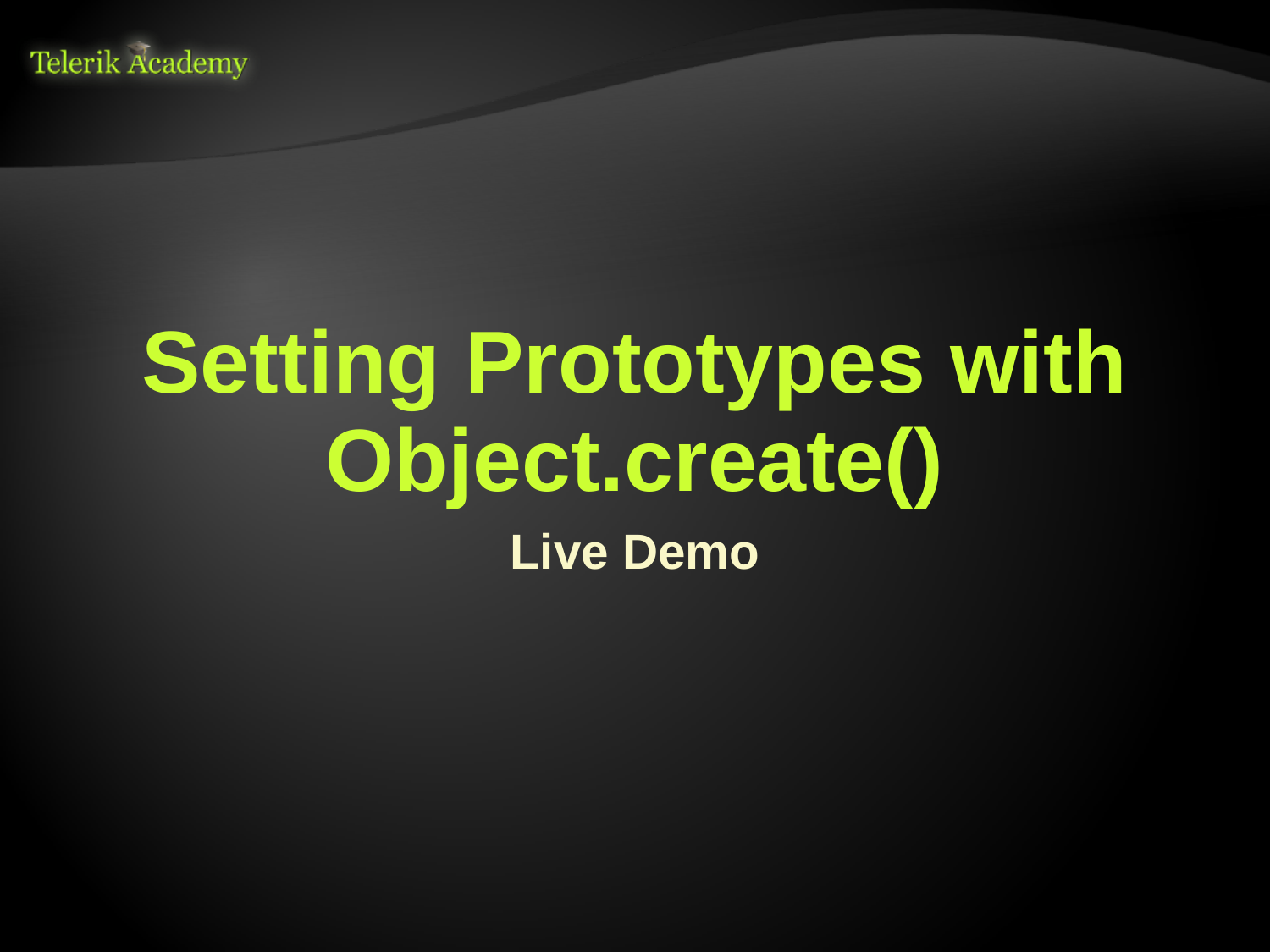

# Setting Prototypes with Object.create()
Live Demo